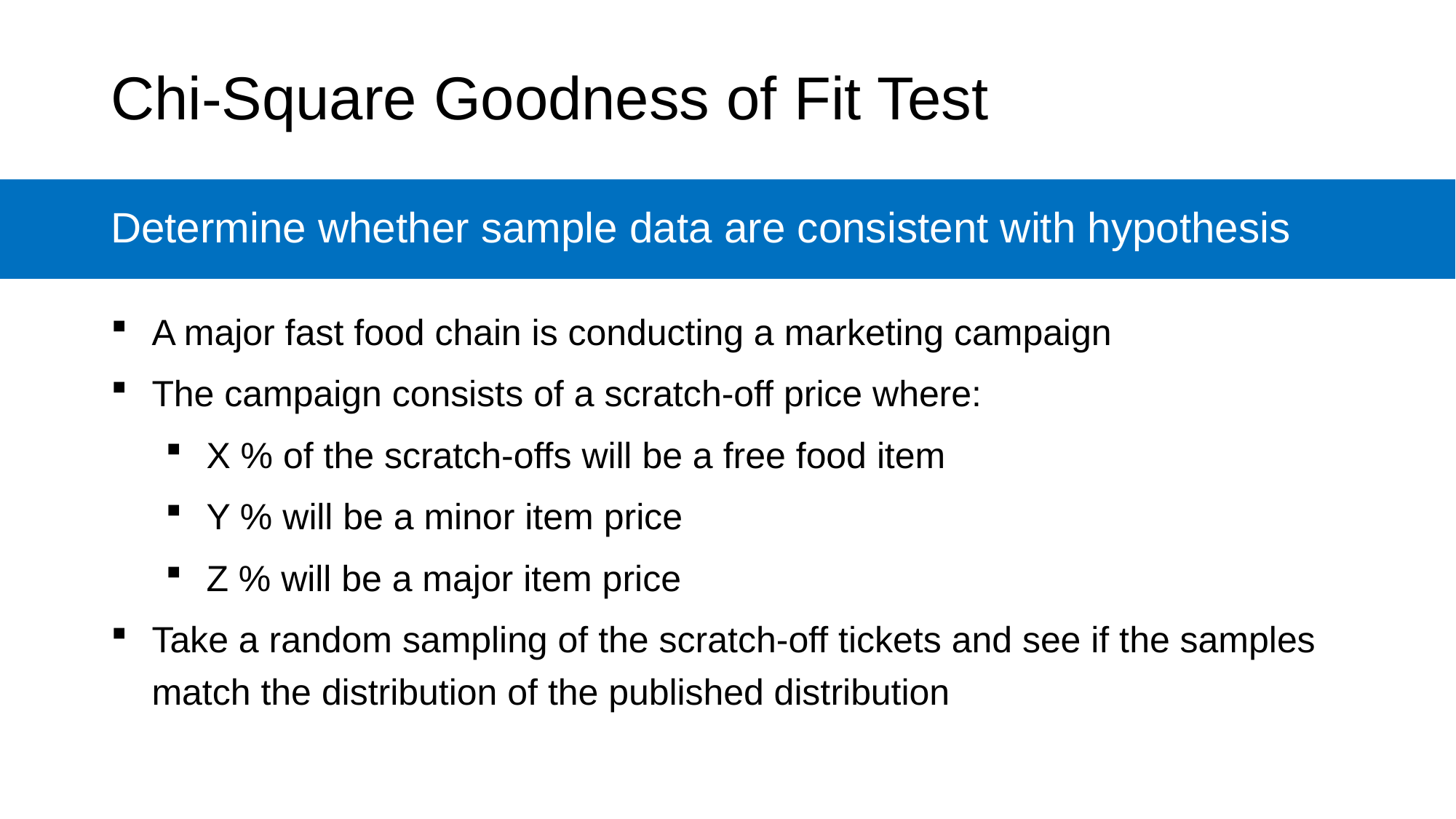

# Chi-Square Goodness of Fit Test

Determine whether sample data are consistent with hypothesis
A major fast food chain is conducting a marketing campaign
The campaign consists of a scratch-off price where:
X % of the scratch-offs will be a free food item
Y % will be a minor item price
Z % will be a major item price
Take a random sampling of the scratch-off tickets and see if the samples match the distribution of the published distribution